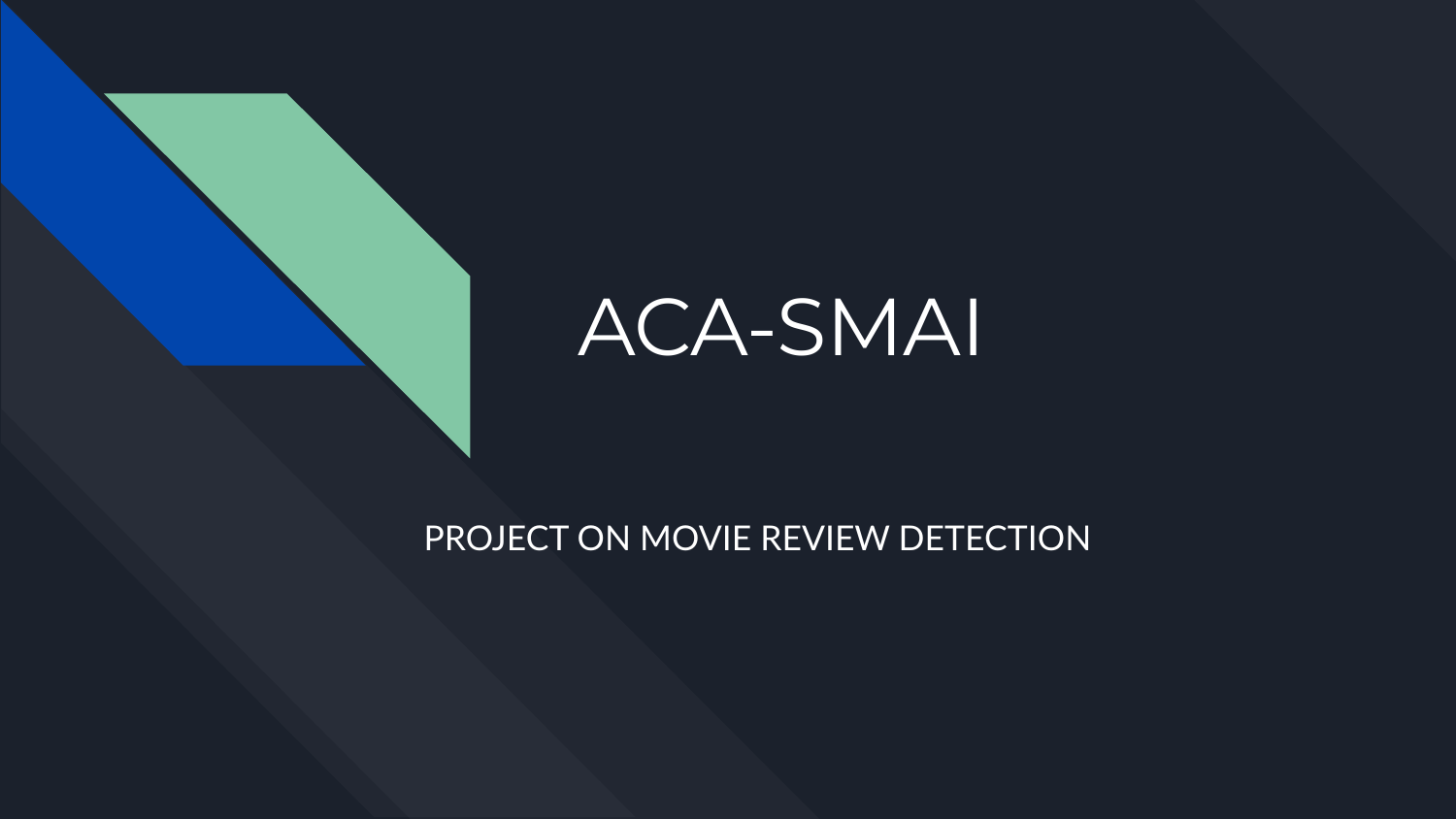

# ACA-SMAI
PROJECT ON MOVIE REVIEW DETECTION